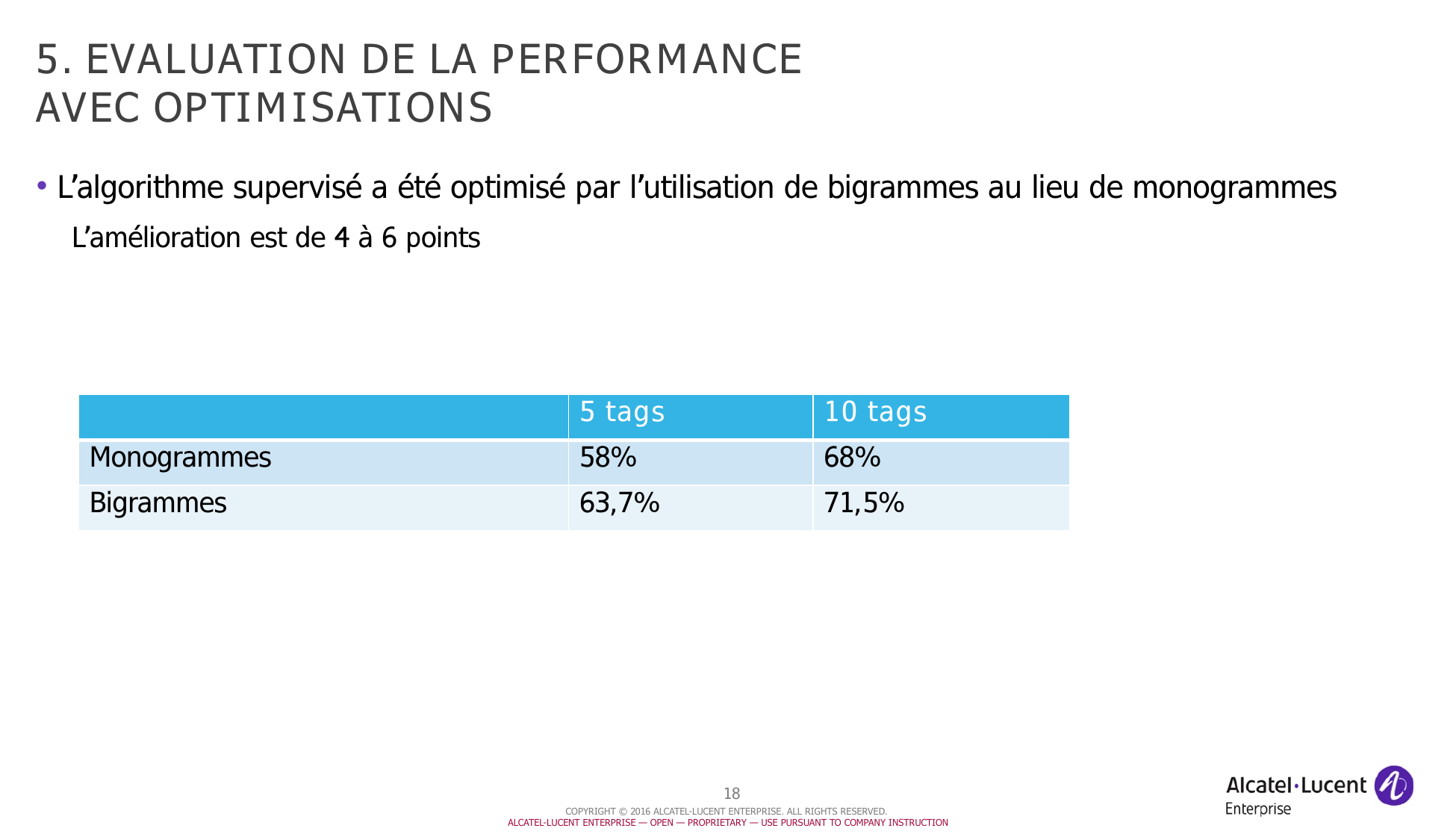

# 5. Evaluation de la performance Avec optimisations
L’algorithme supervisé a été optimisé par l’utilisation de bigrammes au lieu de monogrammes
L’amélioration est de 4 à 6 points
|  | 5 tags | 10 tags |
| --- | --- | --- |
| Monogrammes | 58% | 68% |
| Bigrammes | 63,7% | 71,5% |